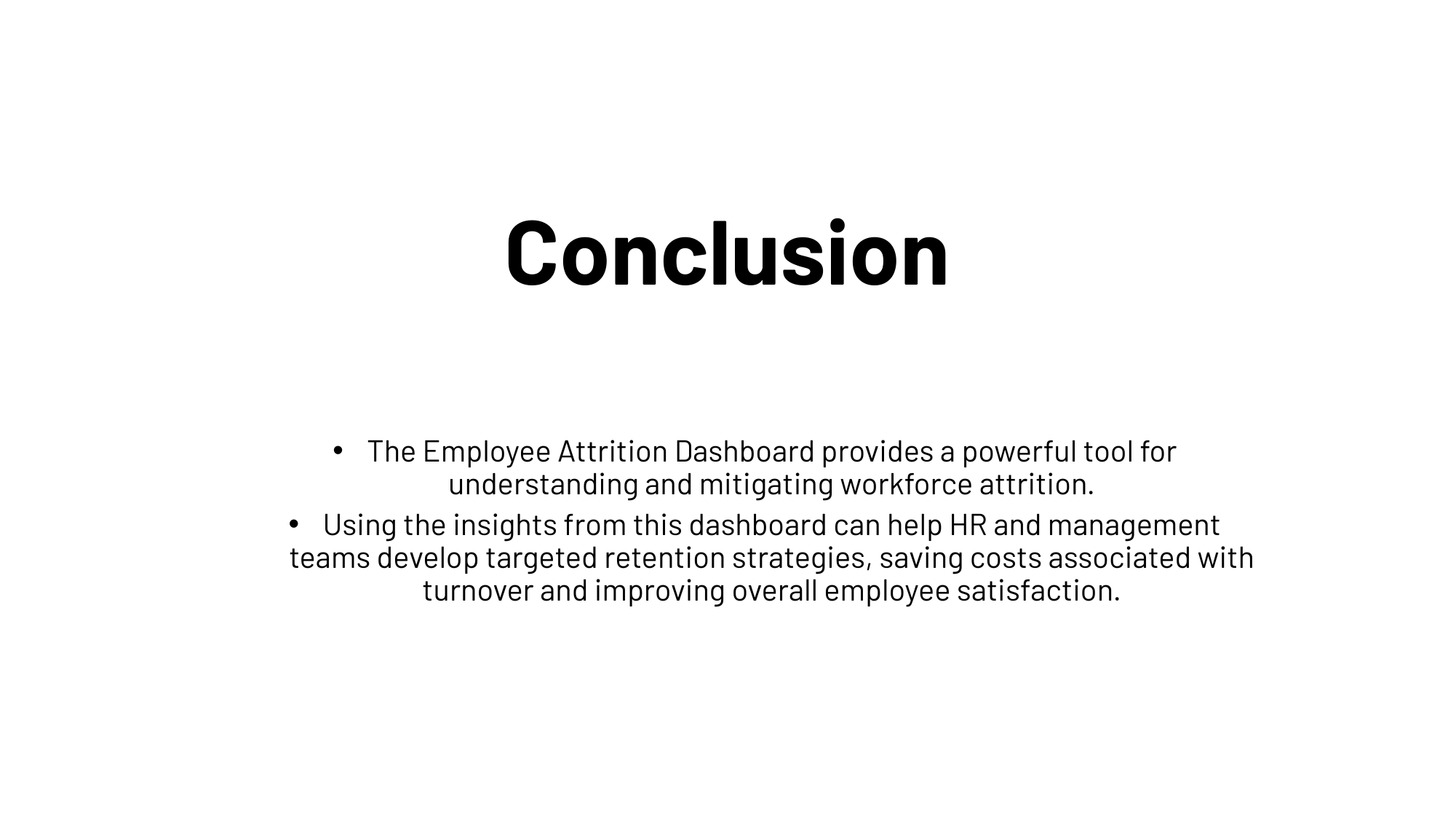

# Conclusion
The Employee Attrition Dashboard provides a powerful tool for understanding and mitigating workforce attrition.
Using the insights from this dashboard can help HR and management teams develop targeted retention strategies, saving costs associated with turnover and improving overall employee satisfaction.